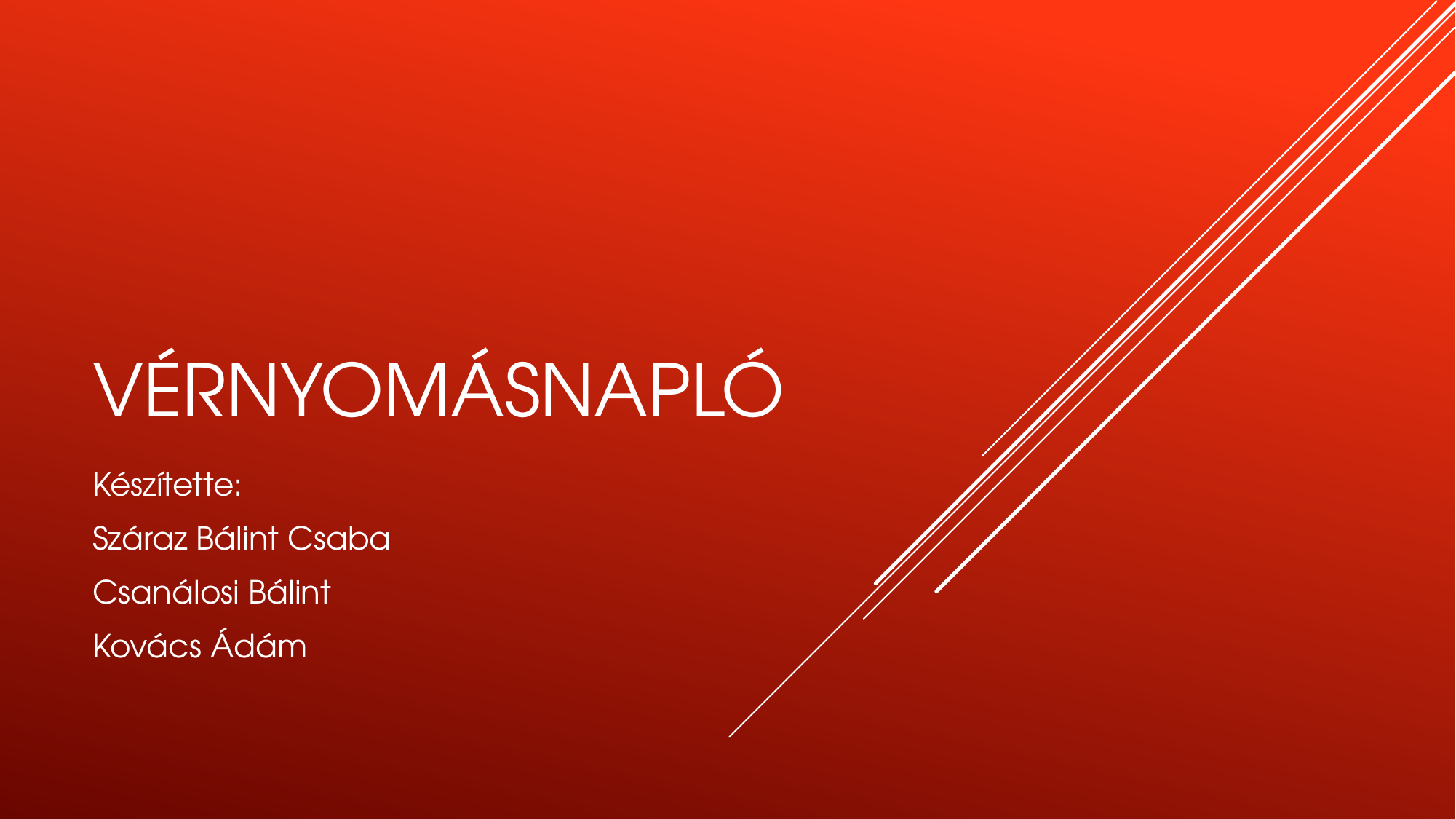

# Vérnyomásnapló
Készítette:
Száraz Bálint Csaba
Csanálosi Bálint
Kovács Ádám